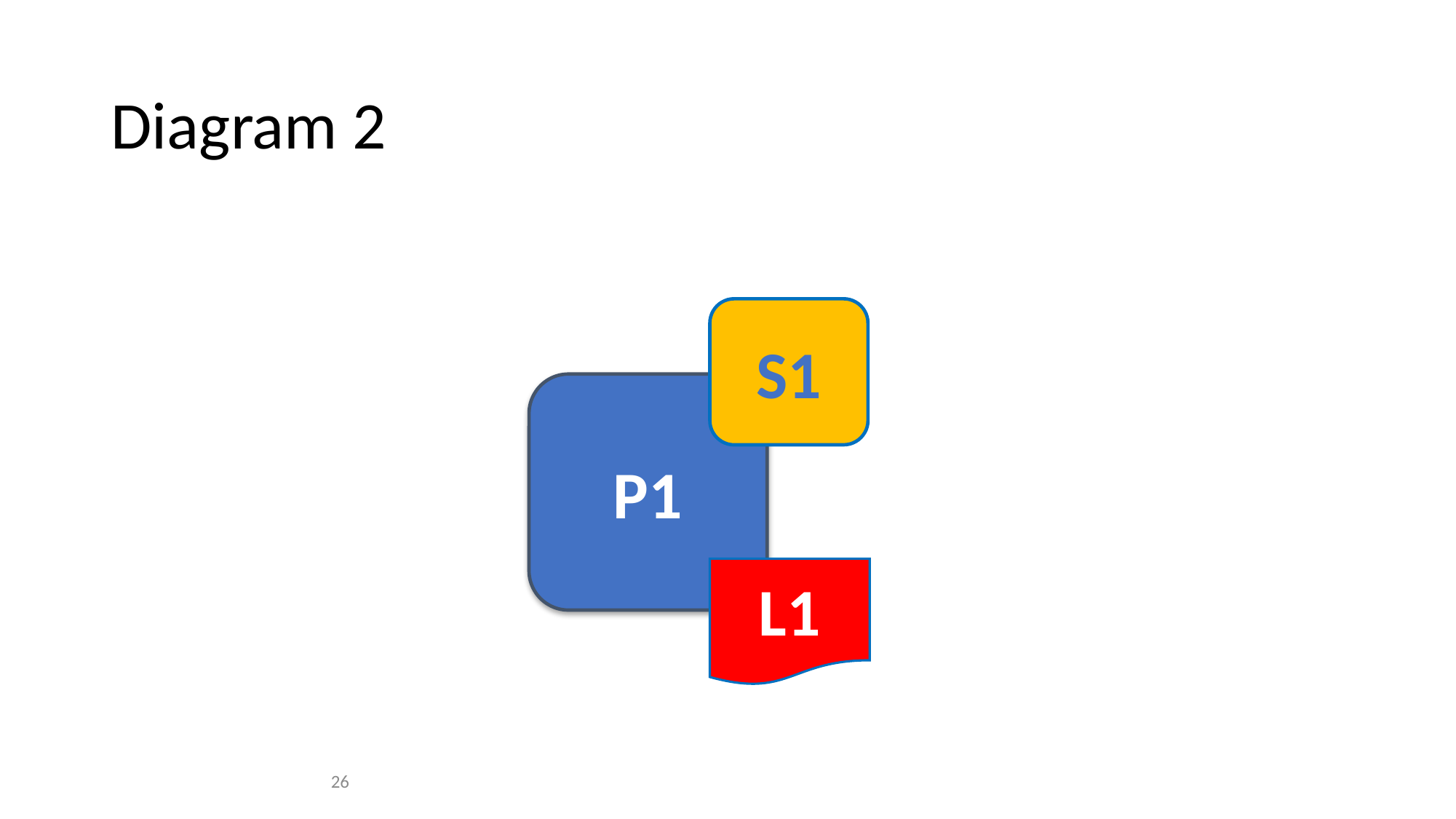

# Diagram 2
S1
P1
L1
26